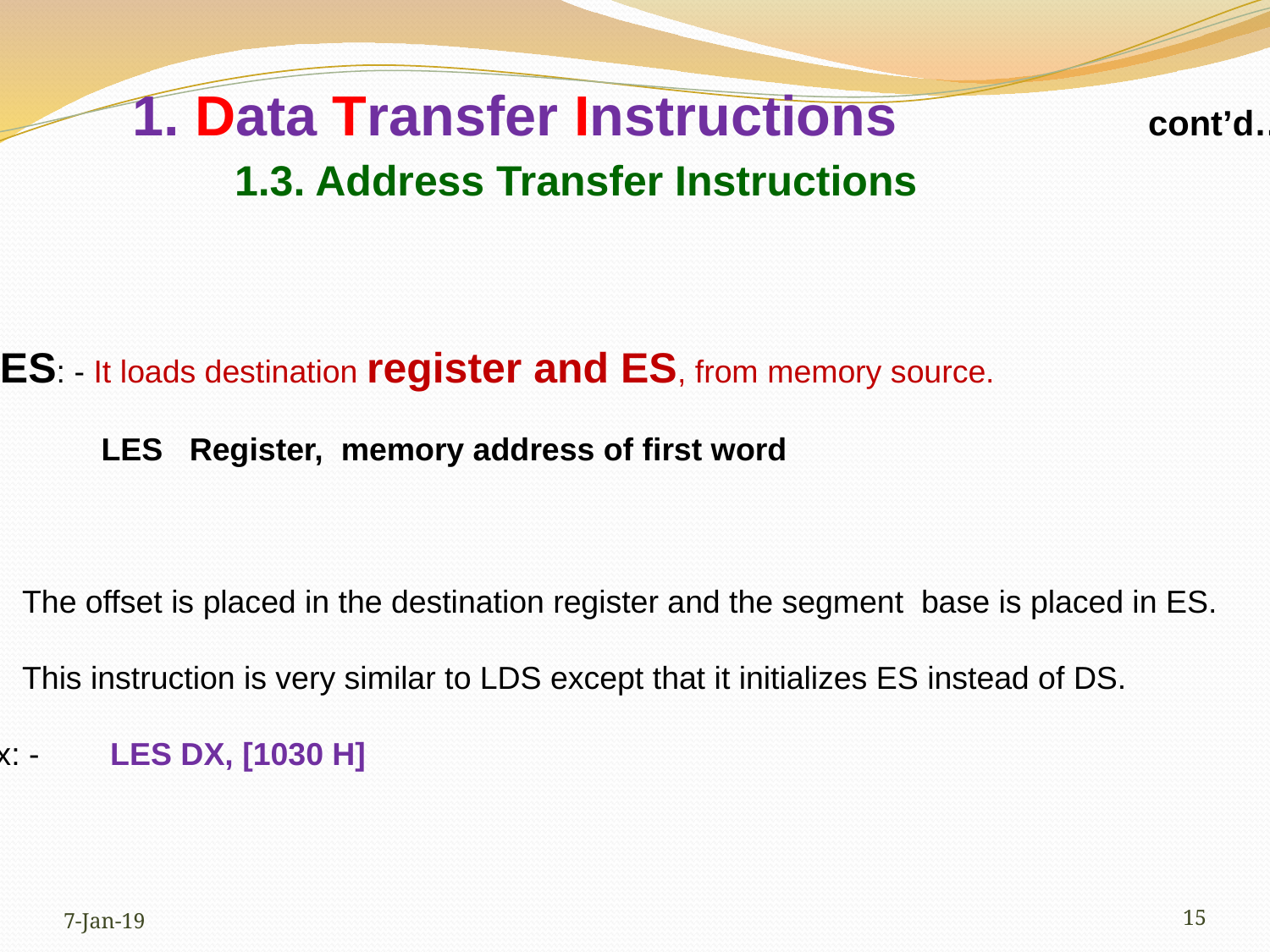

1. Data Transfer Instructions		cont’d…
1.3. Address Transfer Instructions
LES: - It loads destination register and ES, from memory source.

	LES   Register,  memory address of first word

  The offset is placed in the destination register and the segment  base is placed in ES.

  This instruction is very similar to LDS except that it initializes ES instead of DS.

Ex: -	 LES DX, [1030 H]
7-Jan-19
15